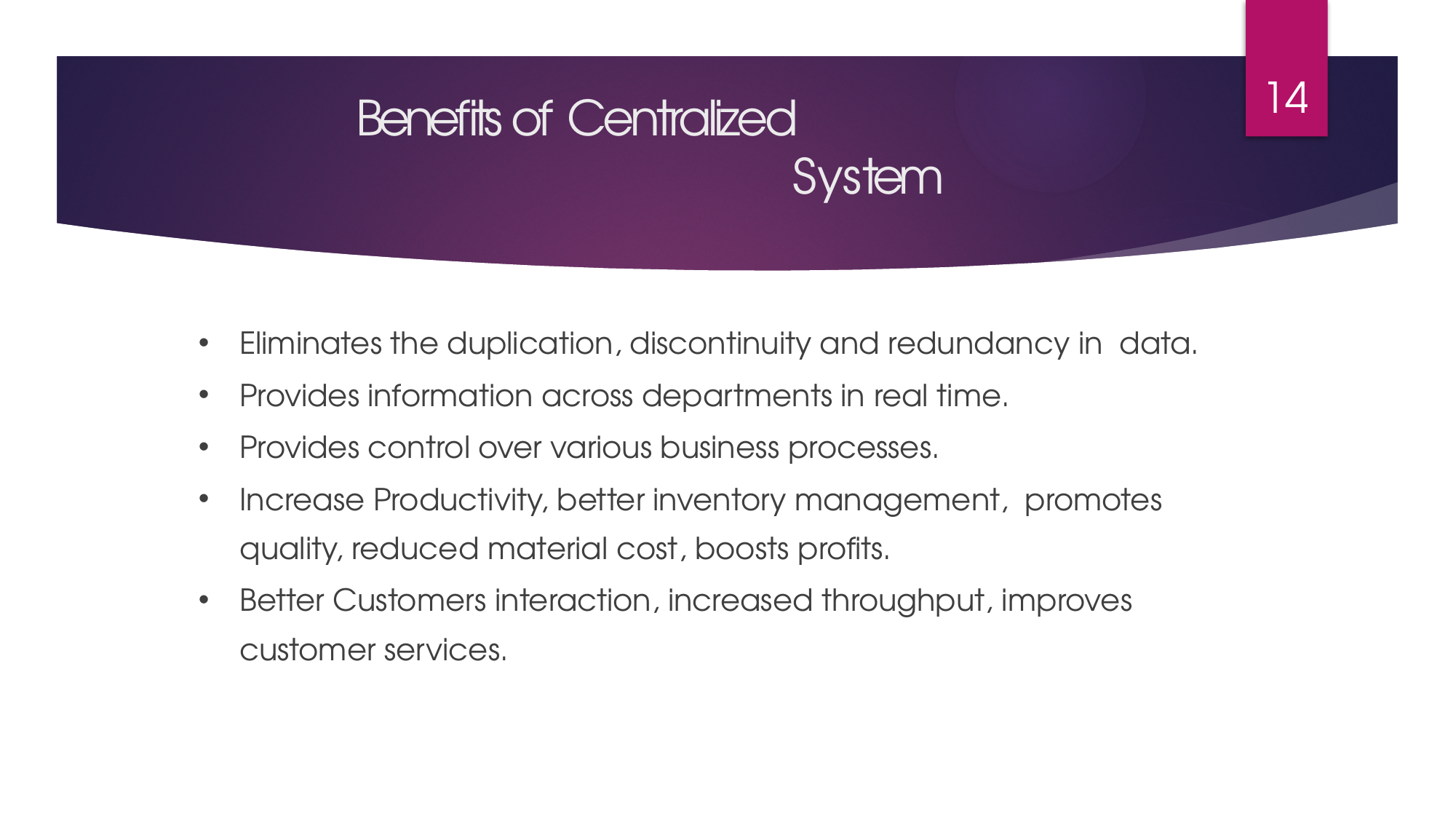

14
# Benefits of Centralized
System
Eliminates the duplication, discontinuity and redundancy in  data.
Provides information across departments in real time.
Provides control over various business processes.
Increase Productivity, better inventory management,  promotes quality, reduced material cost, boosts profits.
Better Customers interaction, increased throughput, improves customer services.